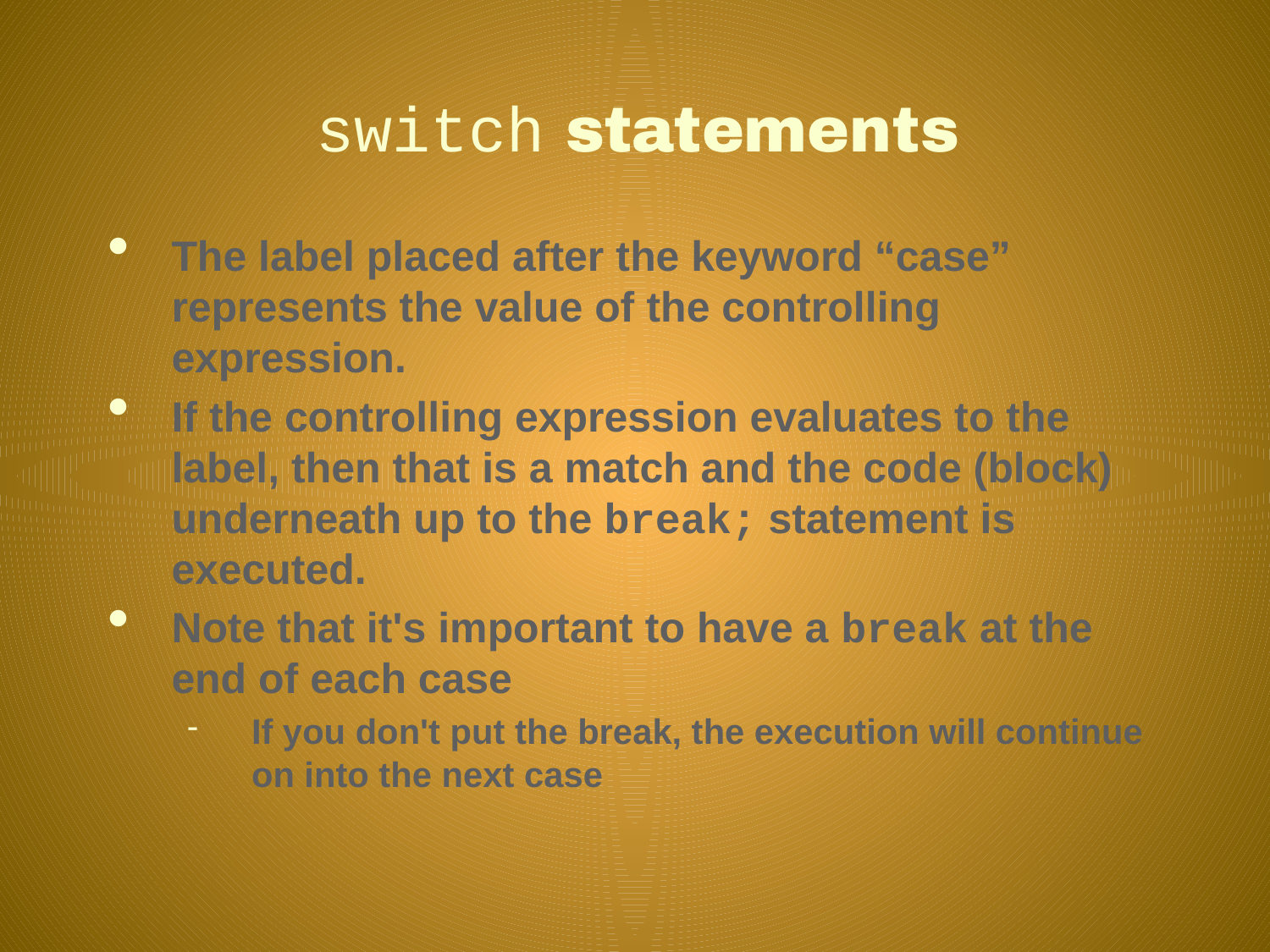

# switch statements
The label placed after the keyword “case” represents the value of the controlling expression.
If the controlling expression evaluates to the label, then that is a match and the code (block) underneath up to the break; statement is executed.
Note that it's important to have a break at the end of each case
If you don't put the break, the execution will continue on into the next case